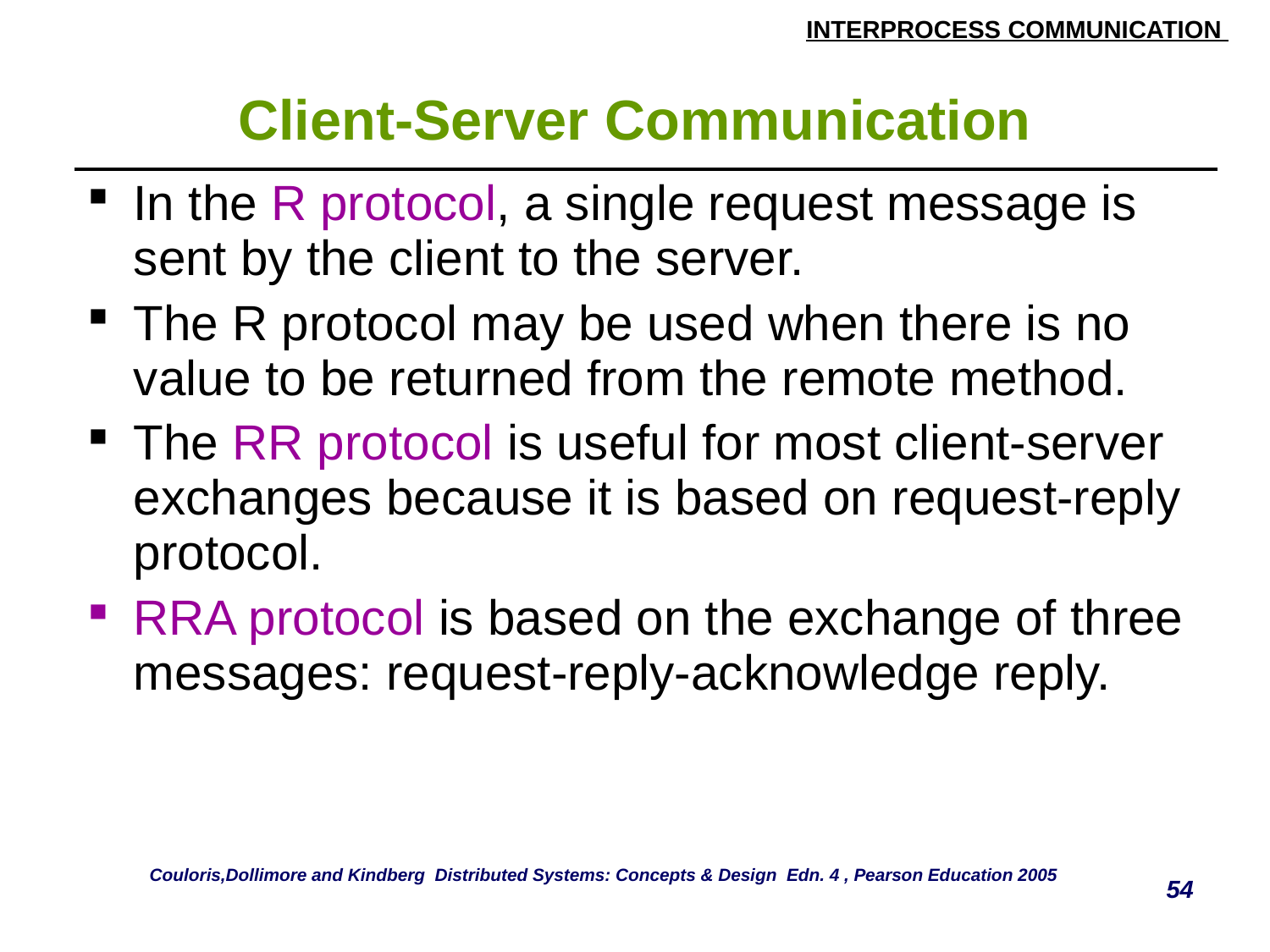

# Client-Server Communication
| In the R protocol, a single request message is sent by the client to the server. The R protocol may be used when there is no value to be returned from the remote method. The RR protocol is useful for most client-server exchanges because it is based on request-reply protocol. RRA protocol is based on the exchange of three messages: request-reply-acknowledge reply. |
| --- |
Couloris,Dollimore and Kindberg  Distributed Systems: Concepts & Design  Edn. 4 , Pearson Education 2005
54